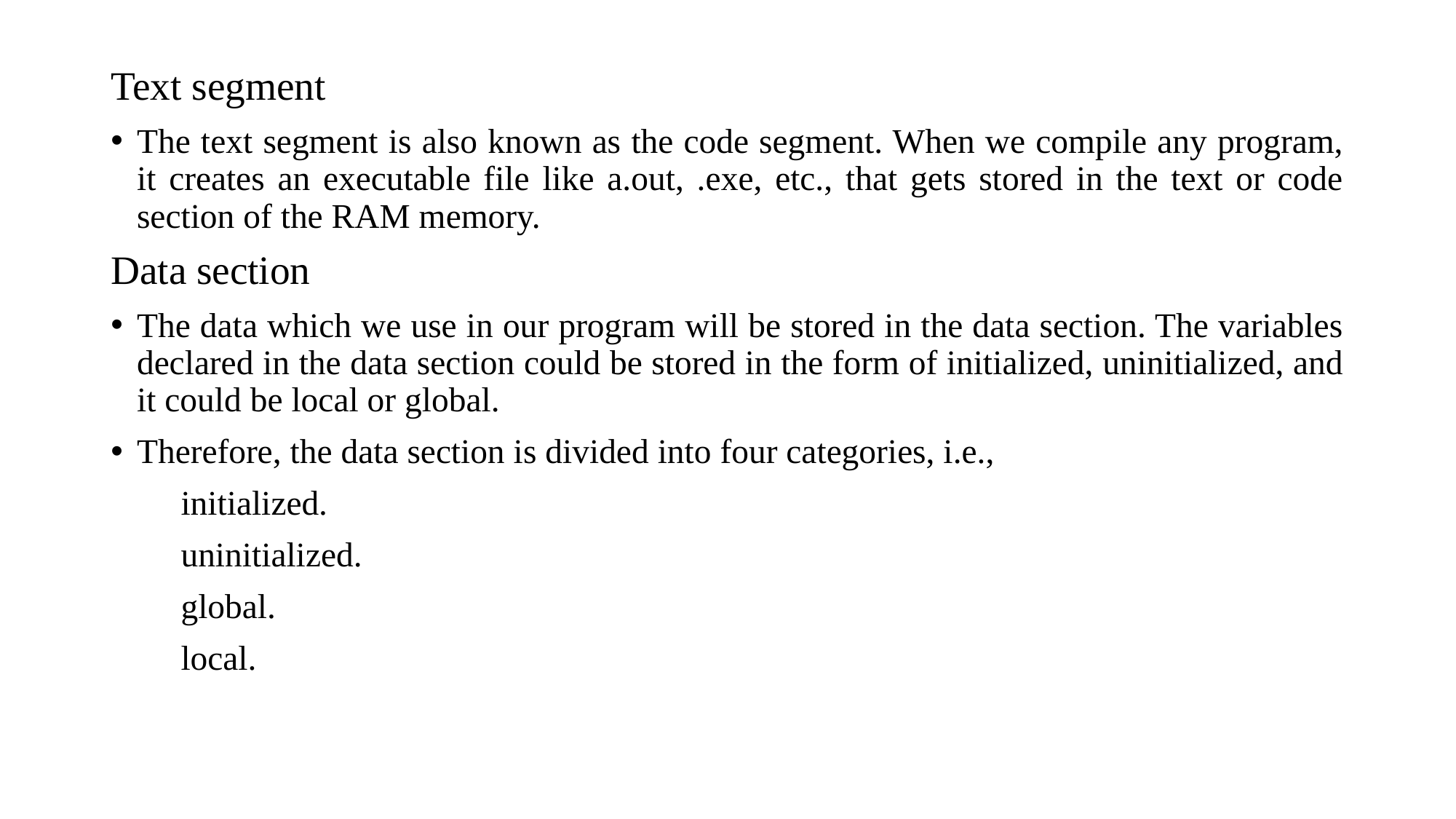

Text segment
The text segment is also known as the code segment. When we compile any program, it creates an executable file like a.out, .exe, etc., that gets stored in the text or code section of the RAM memory.
Data section
The data which we use in our program will be stored in the data section. The variables declared in the data section could be stored in the form of initialized, uninitialized, and it could be local or global.
Therefore, the data section is divided into four categories, i.e.,
        initialized.
        uninitialized.
        global.
        local.